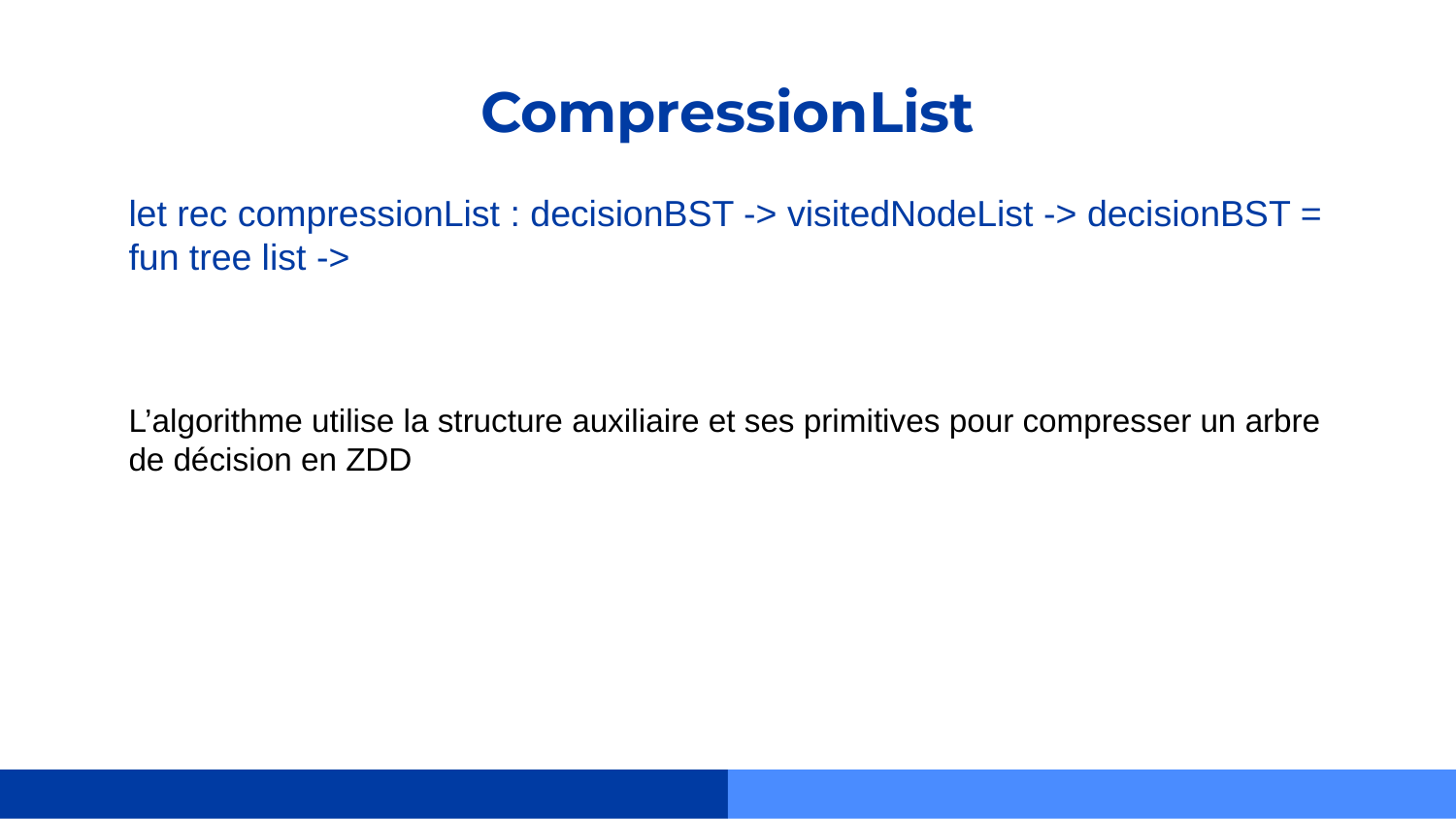

# CompressionList
let rec compressionList : decisionBST -> visitedNodeList -> decisionBST = fun tree list ->
L’algorithme utilise la structure auxiliaire et ses primitives pour compresser un arbre de décision en ZDD